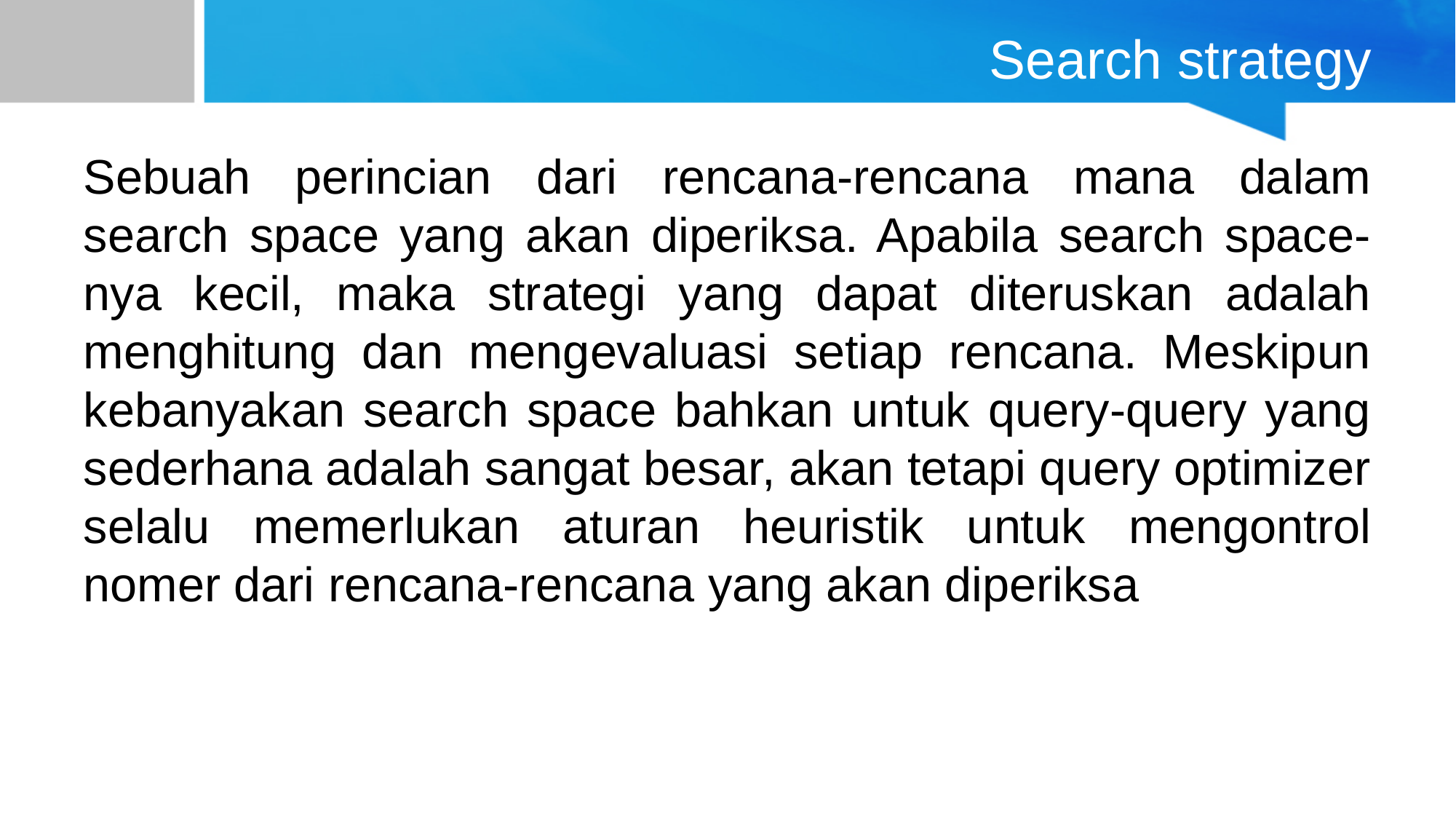

# Search strategy
Sebuah perincian dari rencana-rencana mana dalam search space yang akan diperiksa. Apabila search space-nya kecil, maka strategi yang dapat diteruskan adalah menghitung dan mengevaluasi setiap rencana. Meskipun kebanyakan search space bahkan untuk query-query yang sederhana adalah sangat besar, akan tetapi query optimizer selalu memerlukan aturan heuristik untuk mengontrol nomer dari rencana-rencana yang akan diperiksa